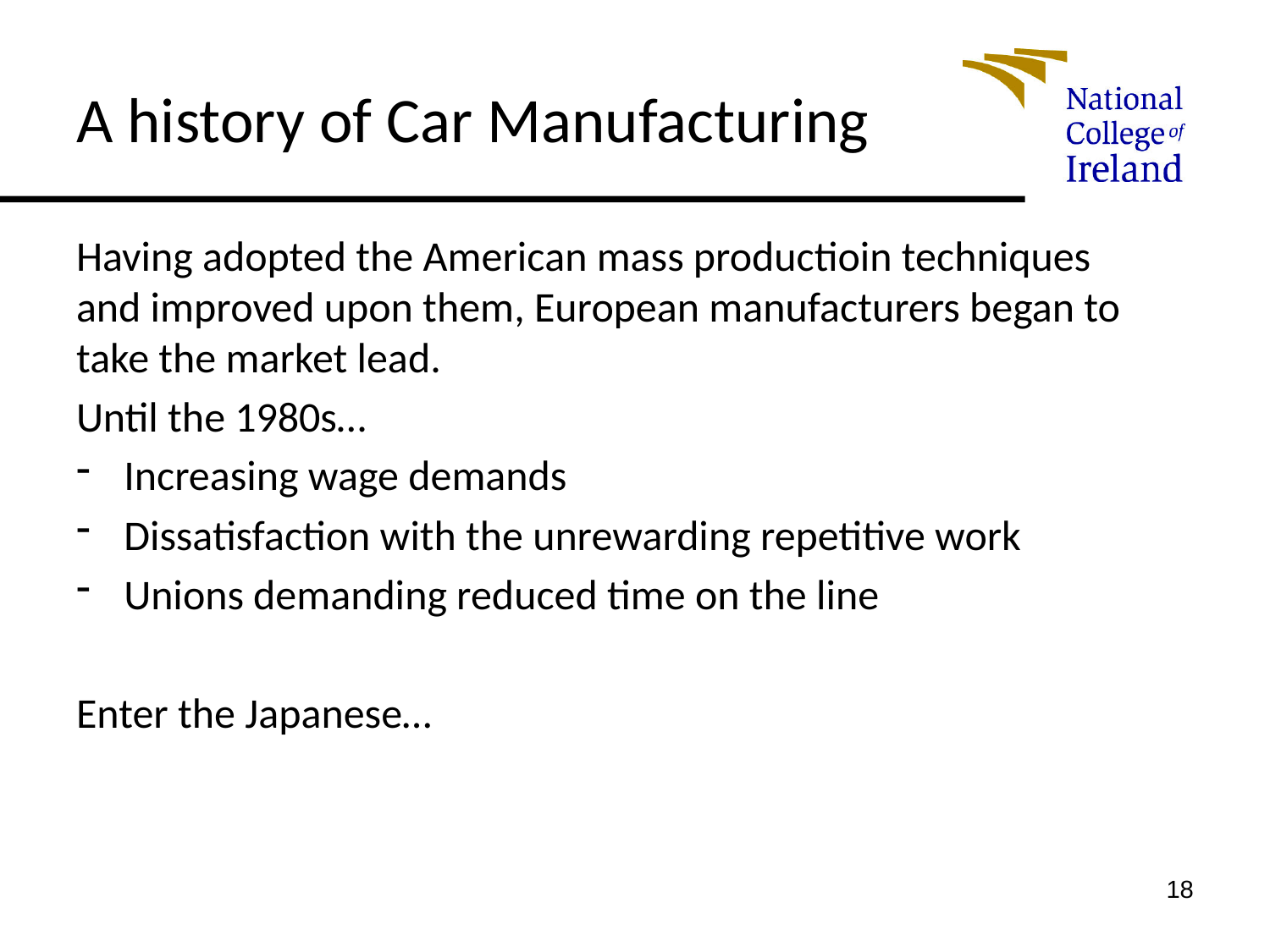

# A history of Car Manufacturing
Having adopted the American mass productioin techniques and improved upon them, European manufacturers began to take the market lead.
Until the 1980s…
Increasing wage demands
Dissatisfaction with the unrewarding repetitive work
Unions demanding reduced time on the line

Enter the Japanese…
18